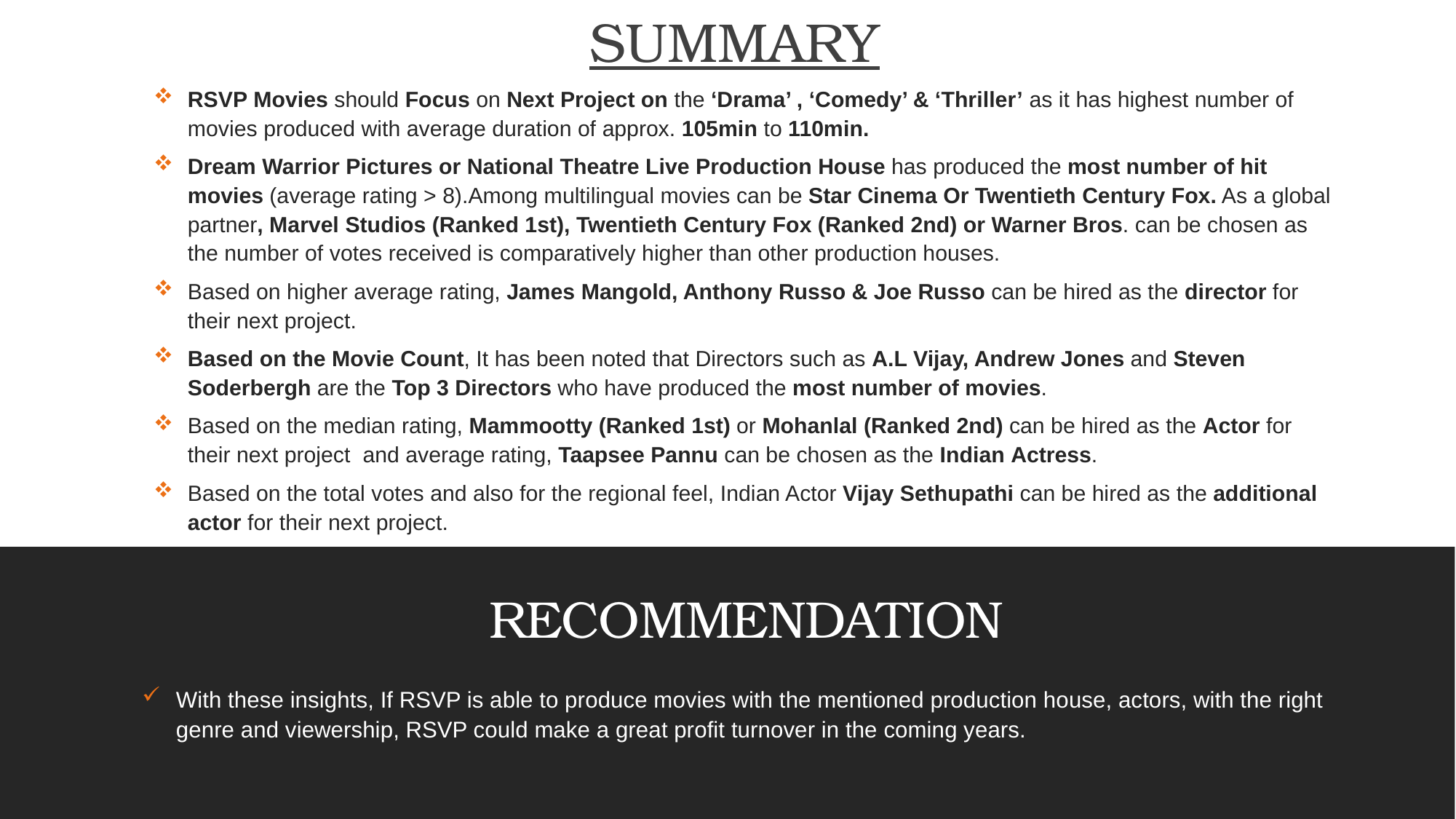

# SUMMARY
RSVP Movies should Focus on Next Project on the ‘Drama’ , ‘Comedy’ & ‘Thriller’ as it has highest number of movies produced with average duration of approx. 105min to 110min.
Dream Warrior Pictures or National Theatre Live Production House has produced the most number of hit movies (average rating > 8).Among multilingual movies can be Star Cinema Or Twentieth Century Fox. As a global partner, Marvel Studios (Ranked 1st), Twentieth Century Fox (Ranked 2nd) or Warner Bros. can be chosen as the number of votes received is comparatively higher than other production houses.
Based on higher average rating, James Mangold, Anthony Russo & Joe Russo can be hired as the director for their next project.
Based on the Movie Count, It has been noted that Directors such as A.L Vijay, Andrew Jones and Steven Soderbergh are the Top 3 Directors who have produced the most number of movies.
Based on the median rating, Mammootty (Ranked 1st) or Mohanlal (Ranked 2nd) can be hired as the Actor for their next project  and average rating, Taapsee Pannu can be chosen as the Indian Actress.
Based on the total votes and also for the regional feel, Indian Actor Vijay Sethupathi can be hired as the additional actor for their next project.
RECOMMENDATION
With these insights, If RSVP is able to produce movies with the mentioned production house, actors, with the right genre and viewership, RSVP could make a great profit turnover in the coming years.